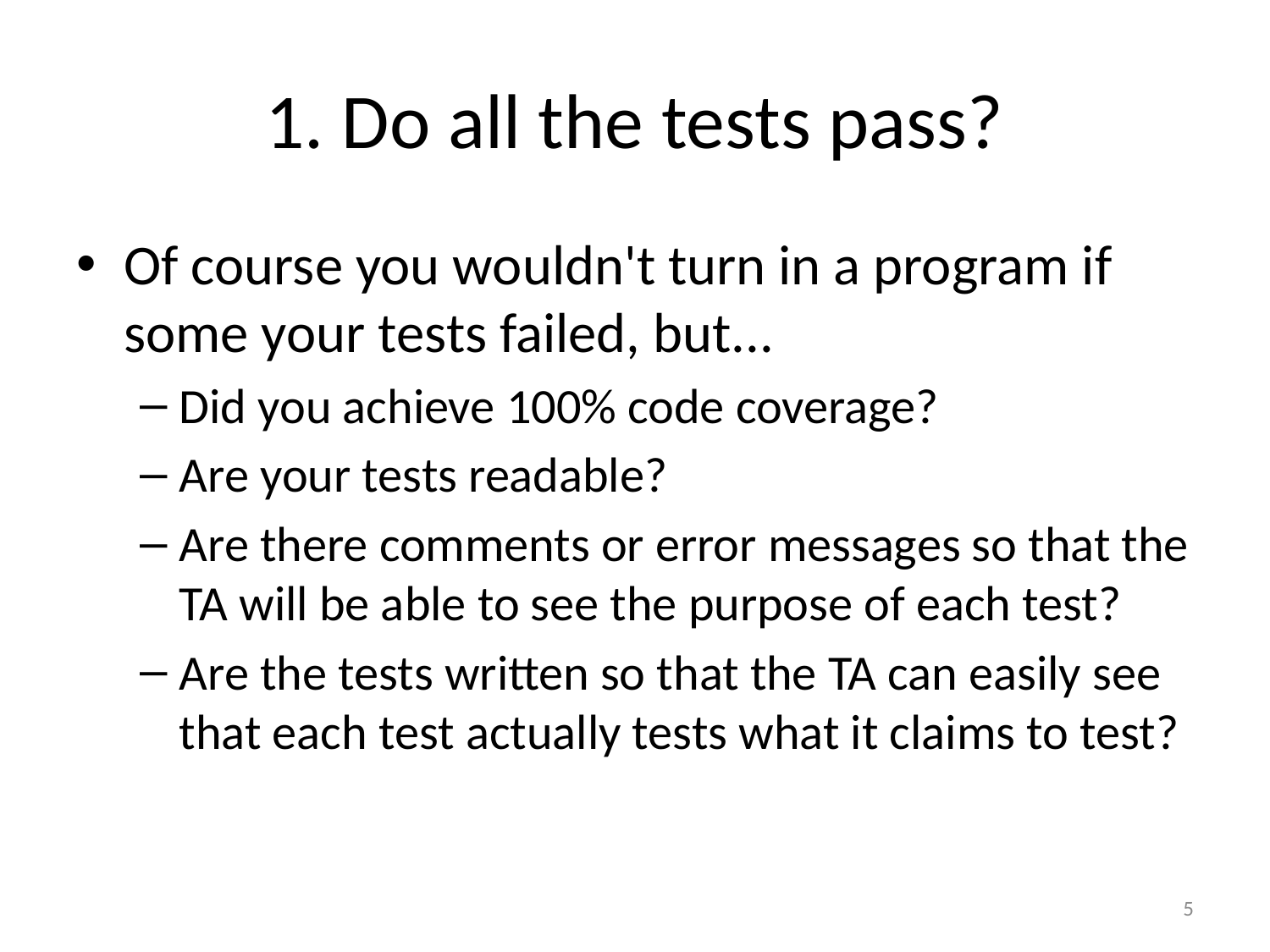

# 1. Do all the tests pass?
Of course you wouldn't turn in a program if some your tests failed, but...
Did you achieve 100% code coverage?
Are your tests readable?
Are there comments or error messages so that the TA will be able to see the purpose of each test?
Are the tests written so that the TA can easily see that each test actually tests what it claims to test?
5